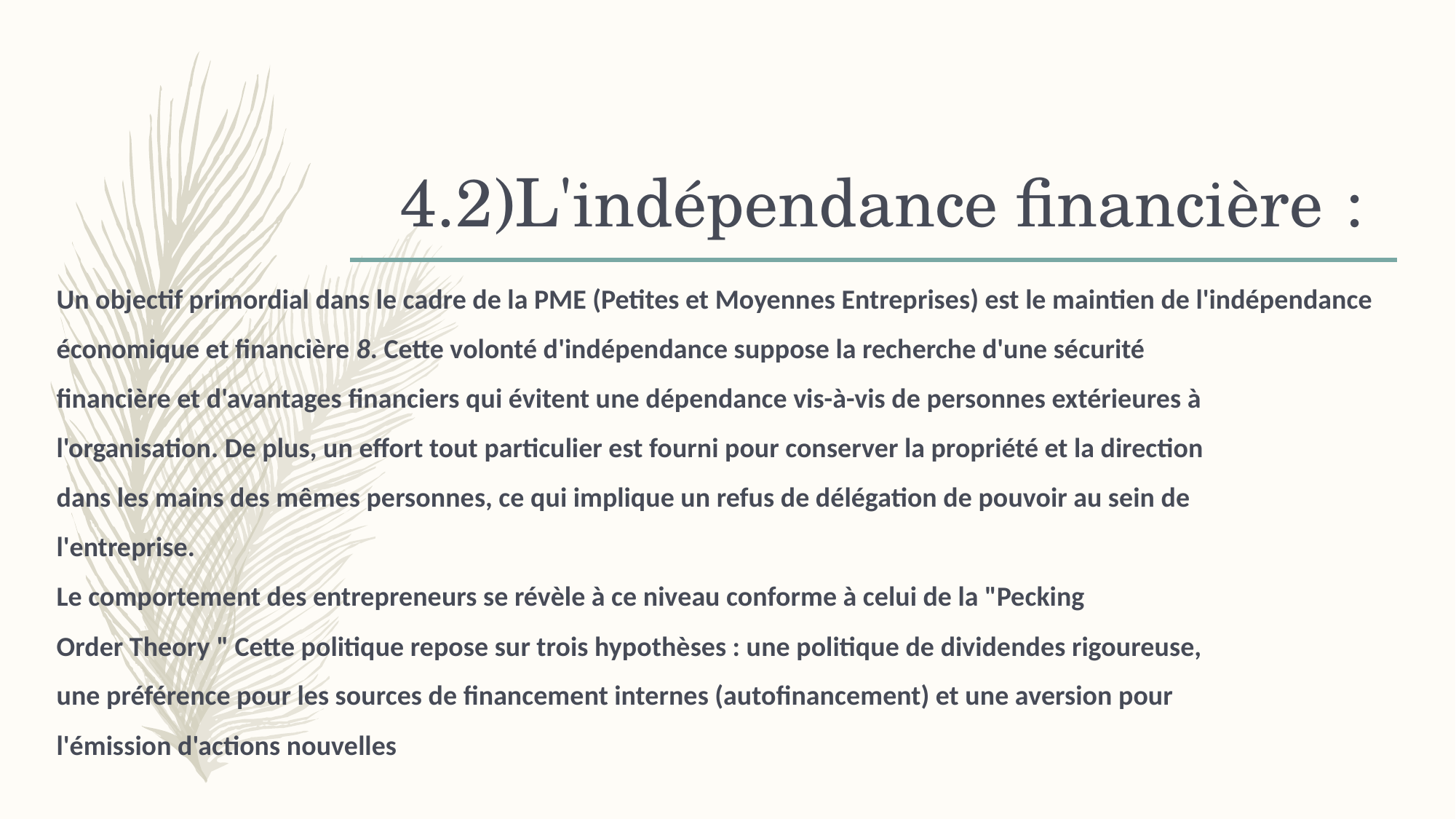

# 4.2)L'indépendance financière :
Un objectif primordial dans le cadre de la PME (Petites et Moyennes Entreprises) est le maintien de l'indépendance
économique et financière 8. Cette volonté d'indépendance suppose la recherche d'une sécurité
financière et d'avantages financiers qui évitent une dépendance vis-à-vis de personnes extérieures à
l'organisation. De plus, un effort tout particulier est fourni pour conserver la propriété et la direction
dans les mains des mêmes personnes, ce qui implique un refus de délégation de pouvoir au sein de
l'entreprise.
Le comportement des entrepreneurs se révèle à ce niveau conforme à celui de la "Pecking
Order Theory " Cette politique repose sur trois hypothèses : une politique de dividendes rigoureuse,
une préférence pour les sources de financement internes (autofinancement) et une aversion pour
l'émission d'actions nouvelles